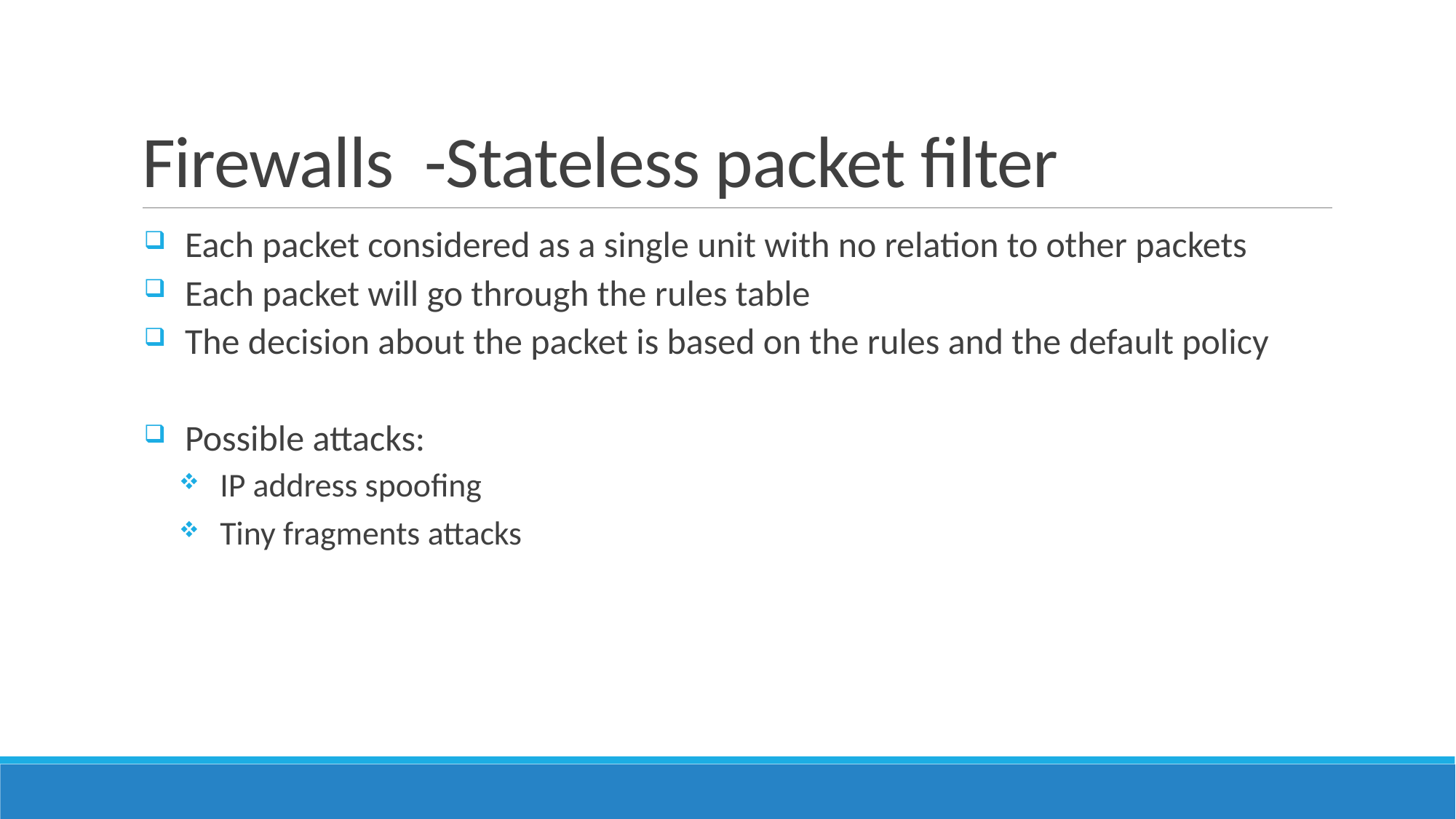

# Firewalls  -Stateless packet filter
Each packet considered as a single unit with no relation to other packets
Each packet will go through the rules table
The decision about the packet is based on the rules and the default policy

Possible attacks:
IP address spoofing
Tiny fragments attacks